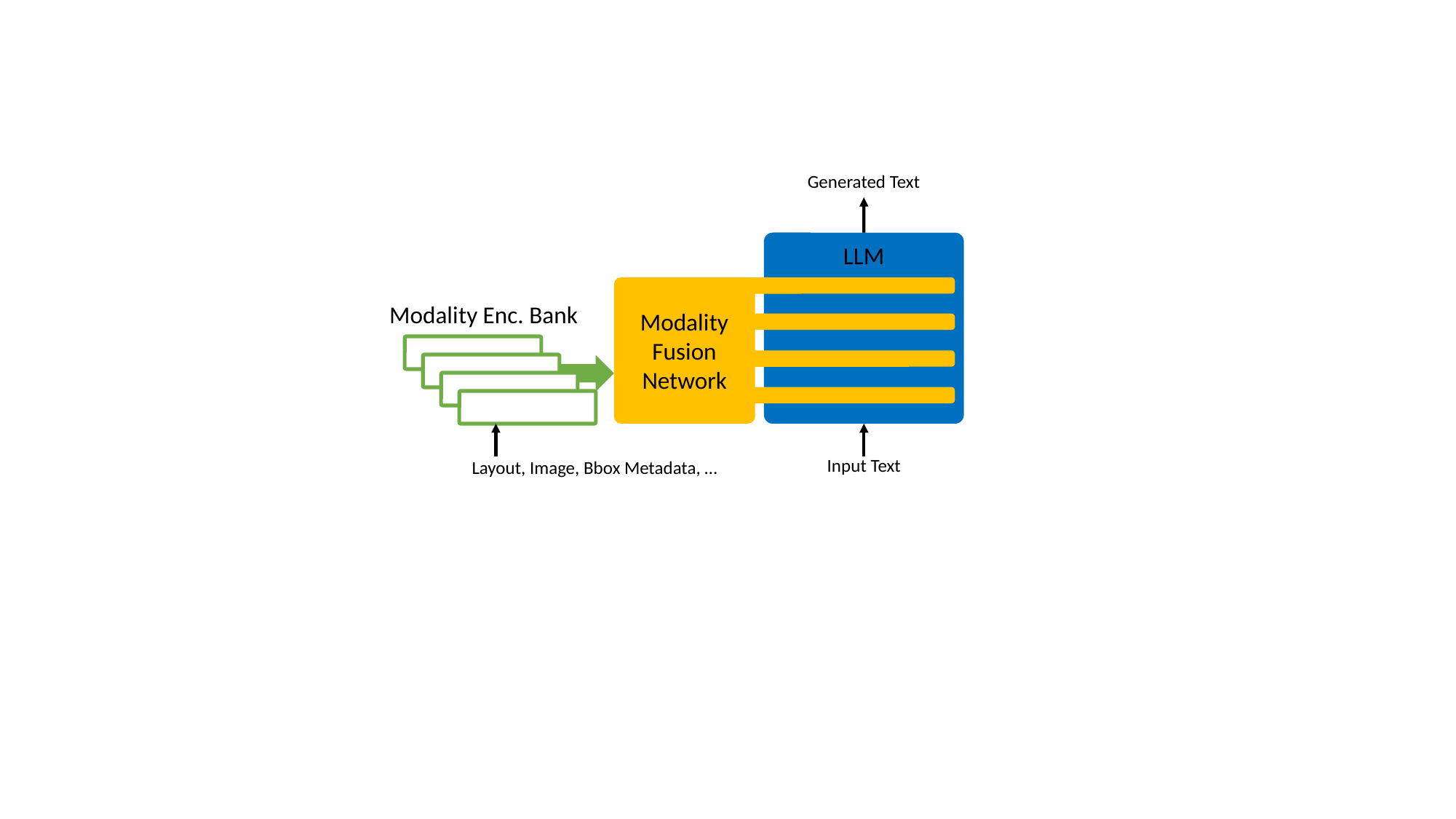

Generated Text
LLM
Modality
Fusion
Network

Modality Enc. Bank

Input Text
Layout, Image, Bbox Metadata, …